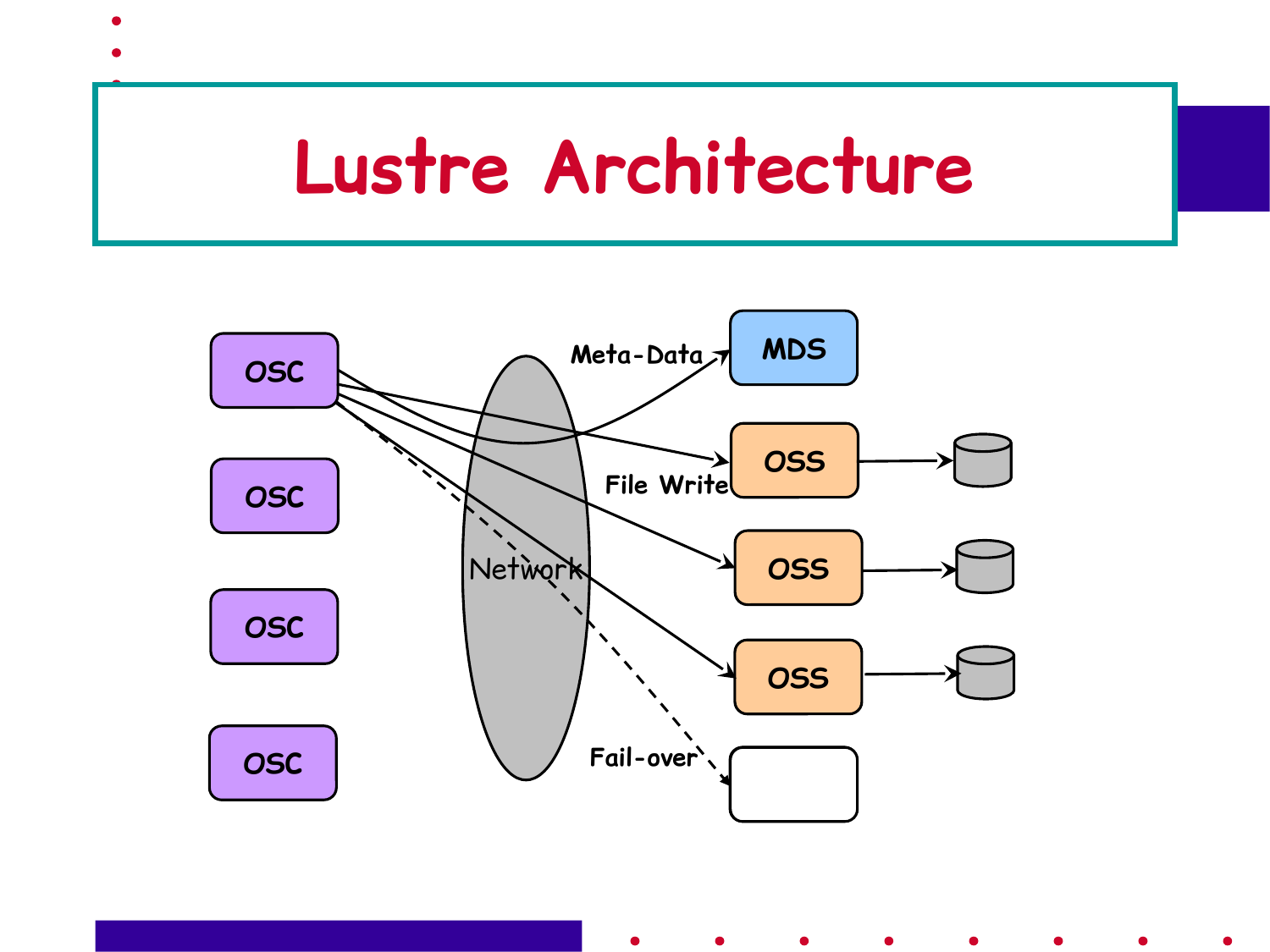

# Lustre Architecture
MDS
Meta-Data
OSC

Network

OSS

OSC

File Write
OSS

OSC
OSS

OSC
Fail-over
MDS